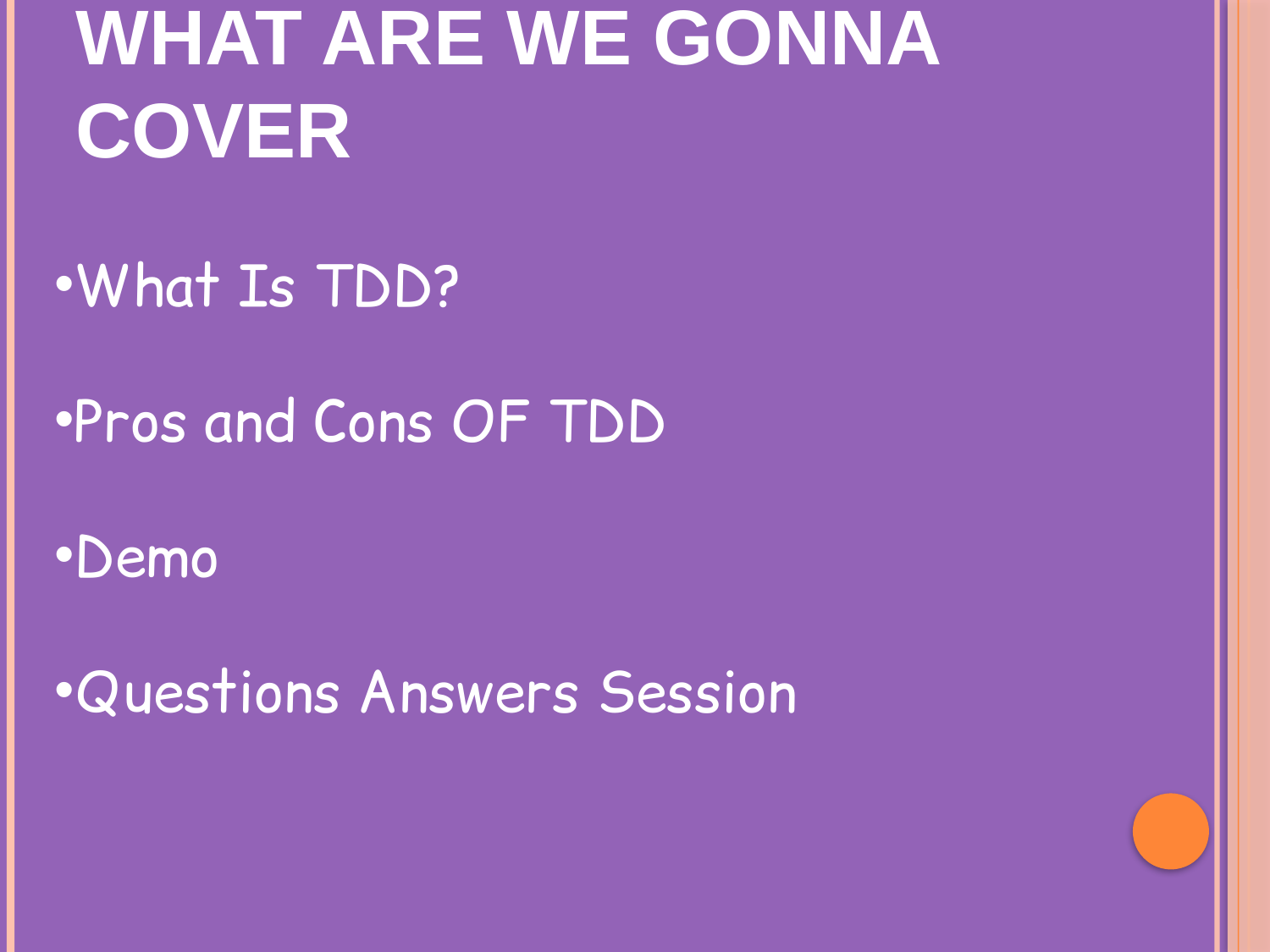

# What Are We Gonna Cover
What Is TDD?

Pros and Cons OF TDD

Demo

Questions Answers Session